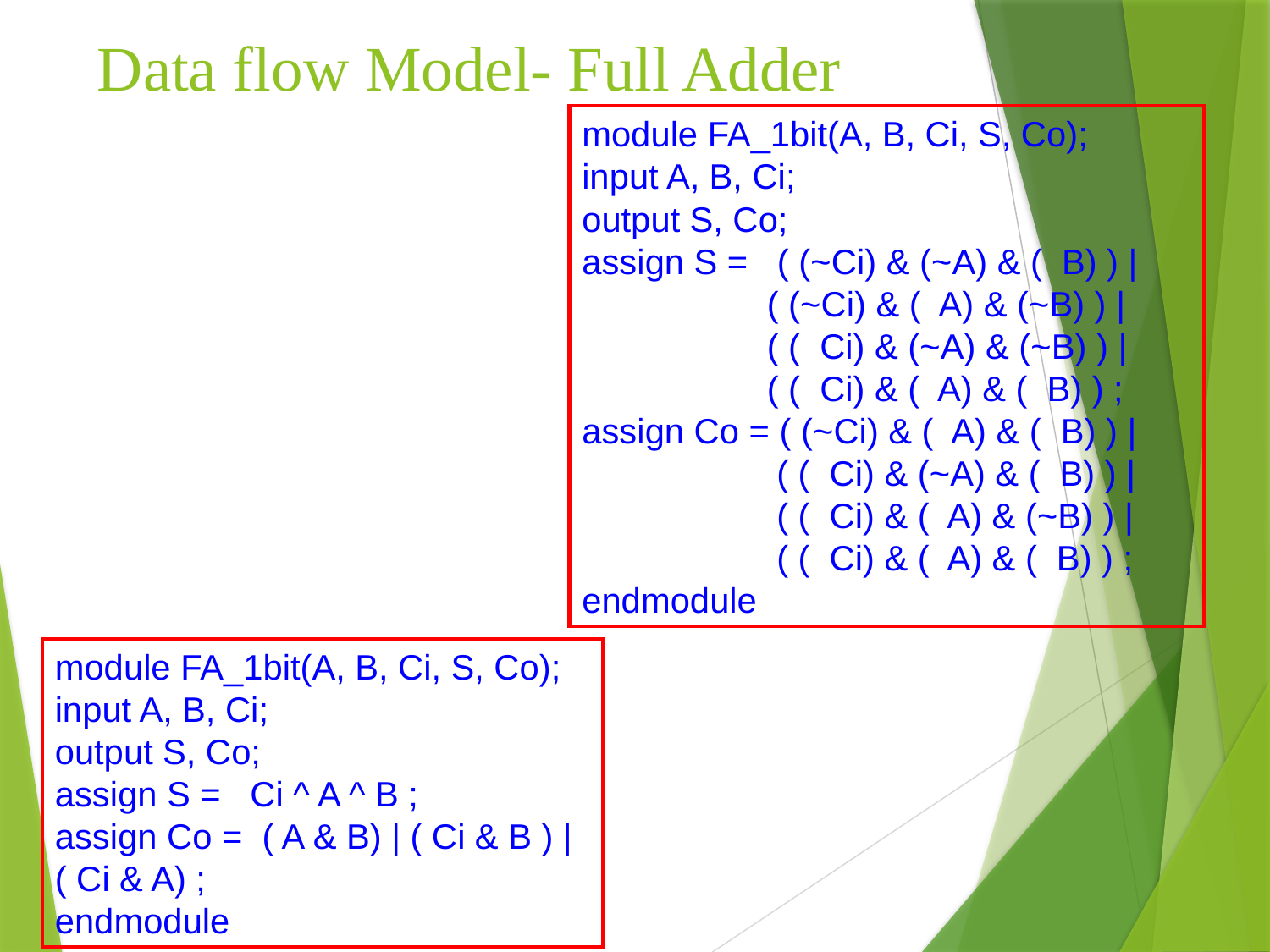

# Data flow Model- Full Adder
module FA_1bit(A, B, Ci, S, Co);
input A, B, Ci;
output S, Co;
assign S =   ( (~Ci) & (~A) & (  B) ) |
                   ( (~Ci) & (  A) & (~B) ) |
                   ( (  Ci) & (~A) & (~B) ) |
                   ( (  Ci) & (  A) & (  B) ) ;
assign Co = ( (~Ci) & (  A) & (  B) ) |
                    ( (  Ci) & (~A) & (  B) ) |
                    ( (  Ci) & (  A) & (~B) ) |
                    ( (  Ci) & (  A) & (  B) ) ;
endmodule
module FA_1bit(A, B, Ci, S, Co);
input A, B, Ci;
output S, Co;
assign S =   Ci ^ A ^ B ;       
assign Co =  ( A & B) | ( Ci & B ) | ( Ci & A) ;
endmodule